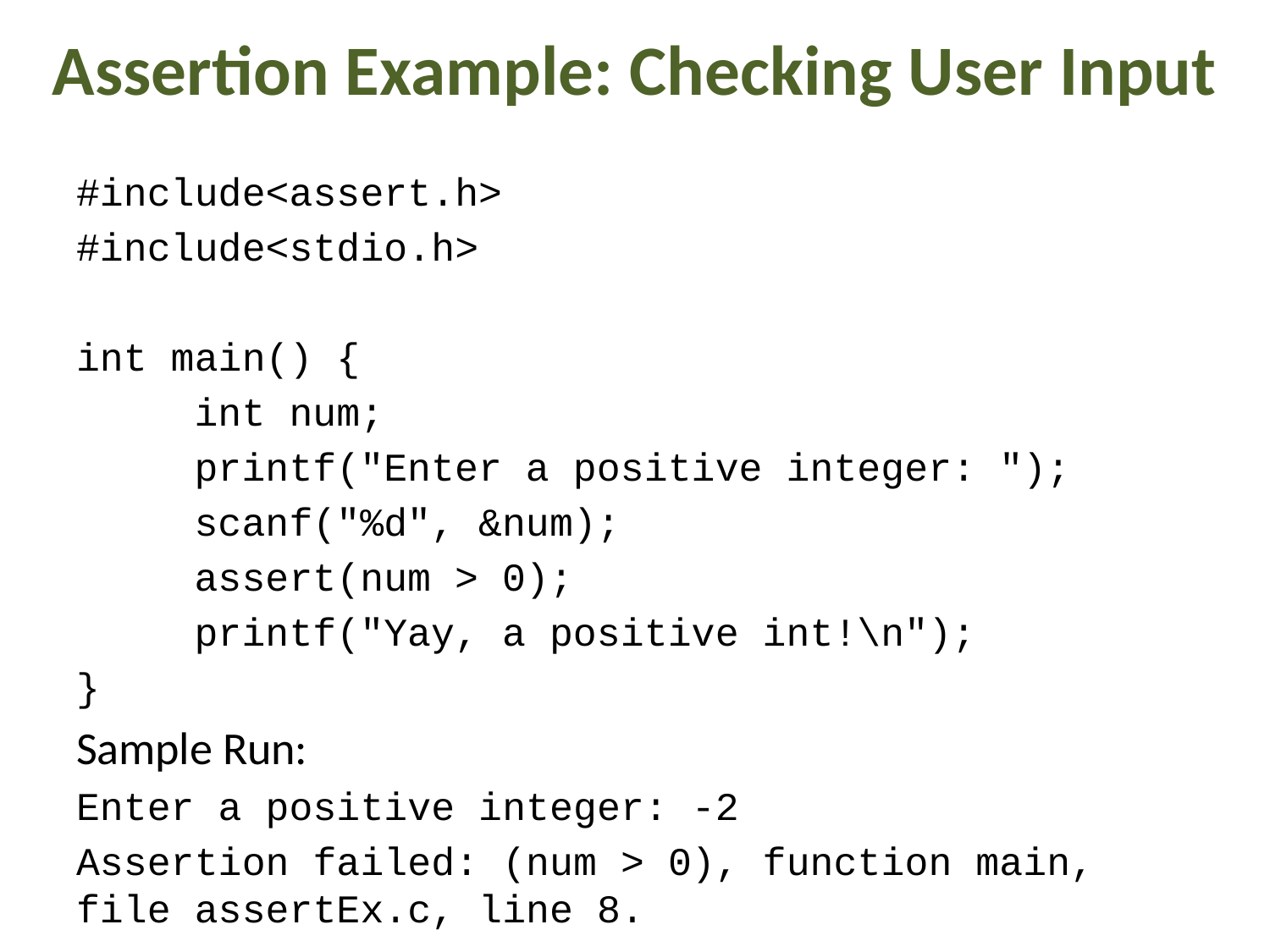

# Assertion Example: Checking User Input
#include<assert.h>
#include<stdio.h>

int main() {
	int num;
	printf("Enter a positive integer: ");
	scanf("%d", &num);
	assert(num > 0);
	printf("Yay, a positive int!\n");
}
Sample Run:
Enter a positive integer: -2
Assertion failed: (num > 0), function main, file assertEx.c, line 8.